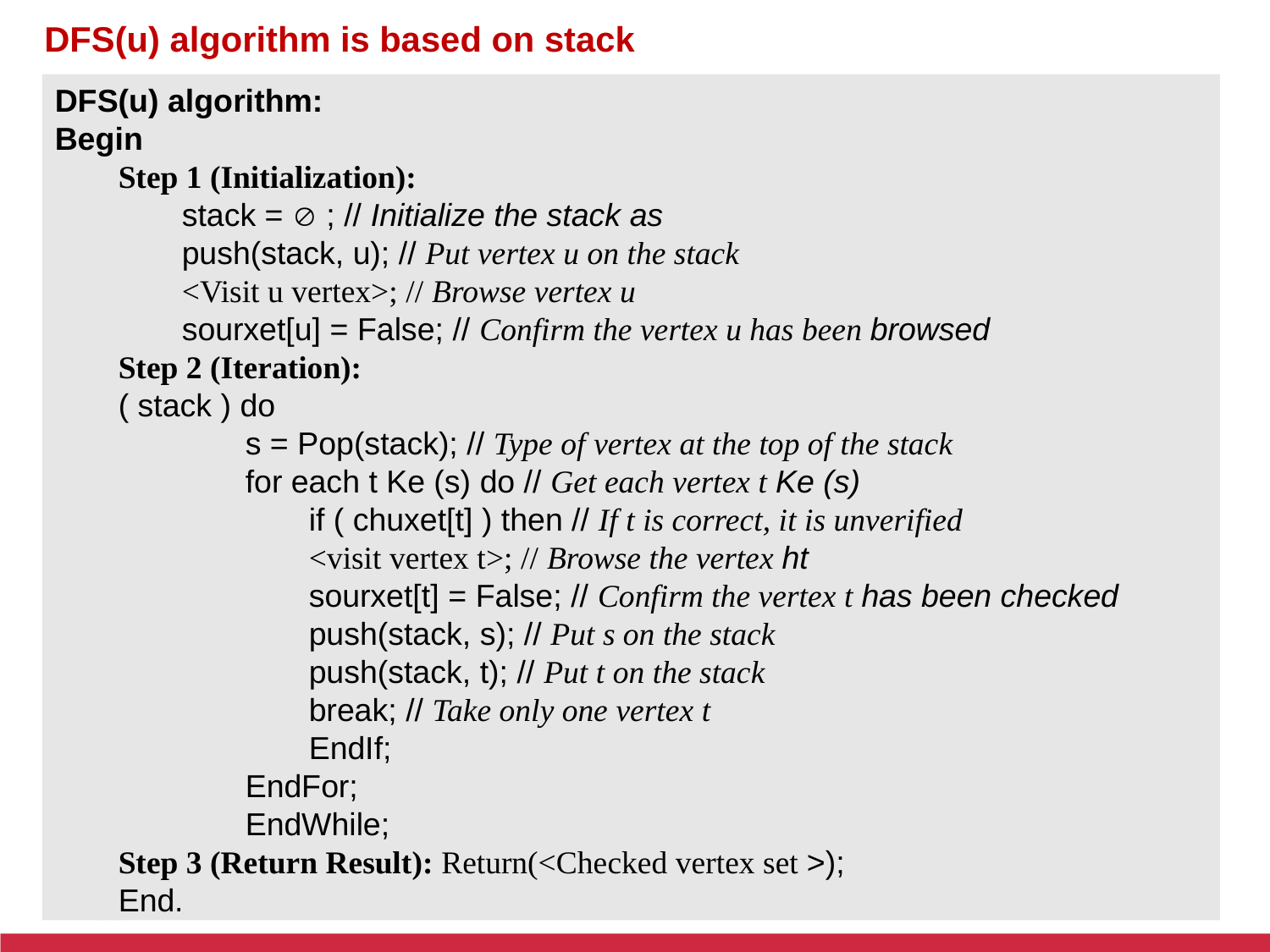

DFS(u) algorithm is based on stack
DFS(u) algorithm:
Begin
Step 1 (Initialization):
stack = ∅ ; // Initialize the stack as
push(stack, u); // Put vertex u on the stack
<Visit u vertex>; // Browse vertex u
sourxet[u] = False; // Confirm the vertex u has been browsed
Step 2 (Iteration):
( stack ) do
s = Pop(stack); // Type of vertex at the top of the stack
for each t Ke (s) do // Get each vertex t Ke (s)
if ( chuxet[t] ) then // If t is correct, it is unverified
<visit vertex t>; // Browse the vertex ht
sourxet[t] = False; // Confirm the vertex t has been checked
push(stack, s); // Put s on the stack
push(stack, t); // Put t on the stack
break; // Take only one vertex t
EndIf;
EndFor;
EndWhile;
Step 3 (Return Result): Return(<Checked vertex set >);
End.